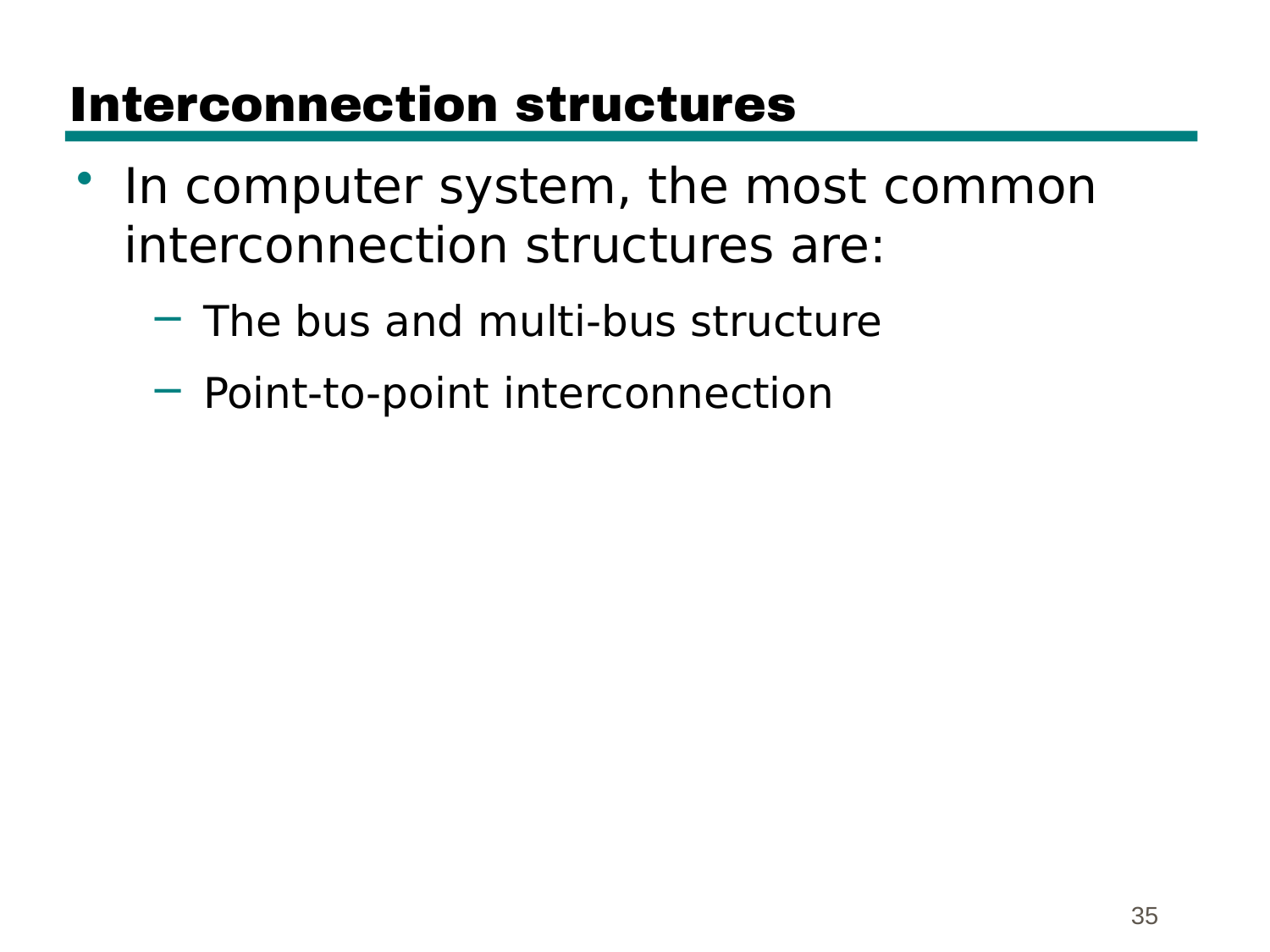

# Interconnection structures
In computer system, the most common interconnection structures are:
The bus and multi-bus structure
Point-to-point interconnection
35